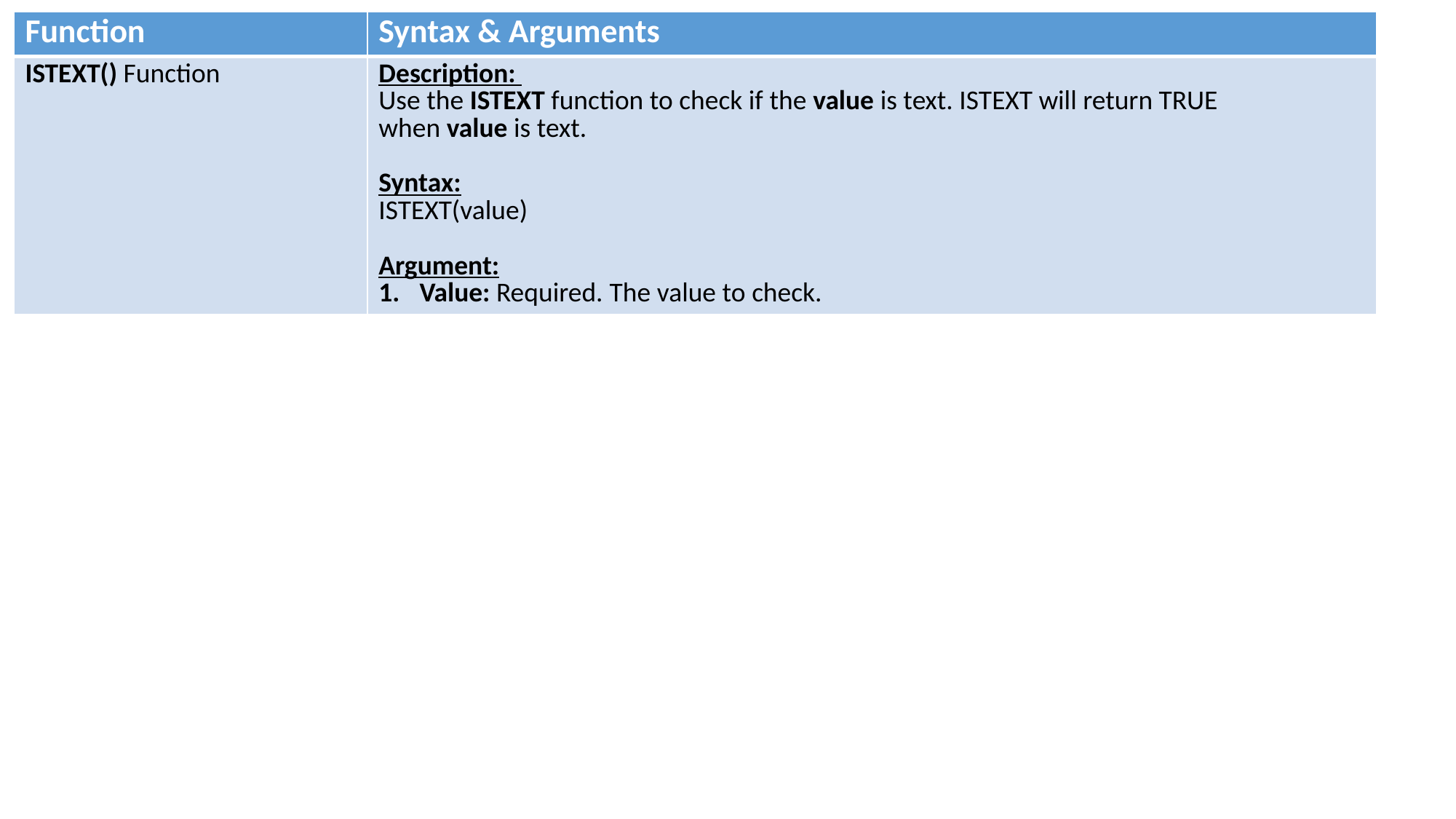

| Function | Syntax & Arguments |
| --- | --- |
| ISTEXT() Function | Description: Use the ISTEXT function to check if the value is text. ISTEXT will return TRUE when value is text. Syntax: ISTEXT(value) Argument: Value: Required. The value to check. |